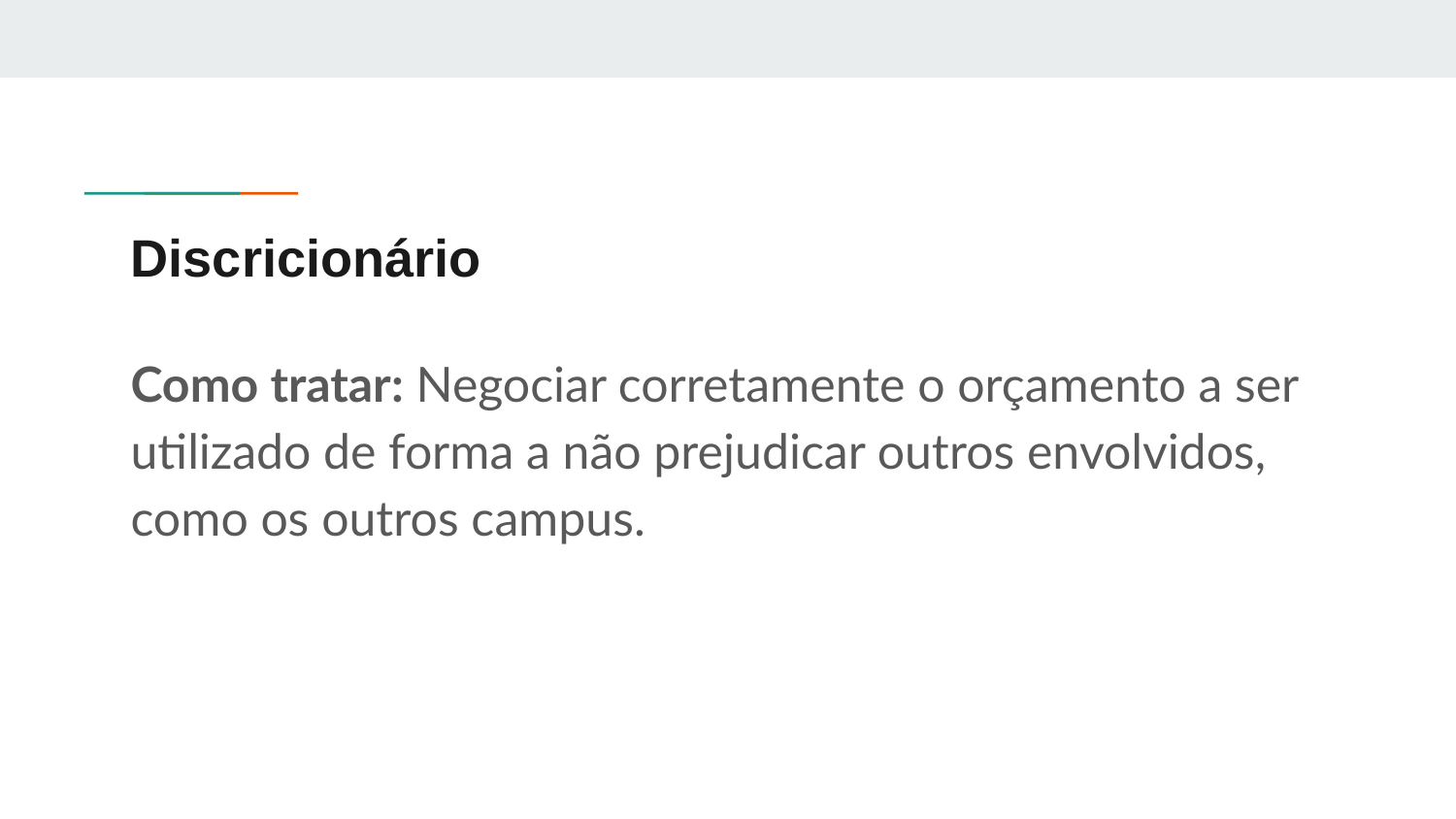

# Discricionário
Como tratar: Negociar corretamente o orçamento a ser utilizado de forma a não prejudicar outros envolvidos, como os outros campus.